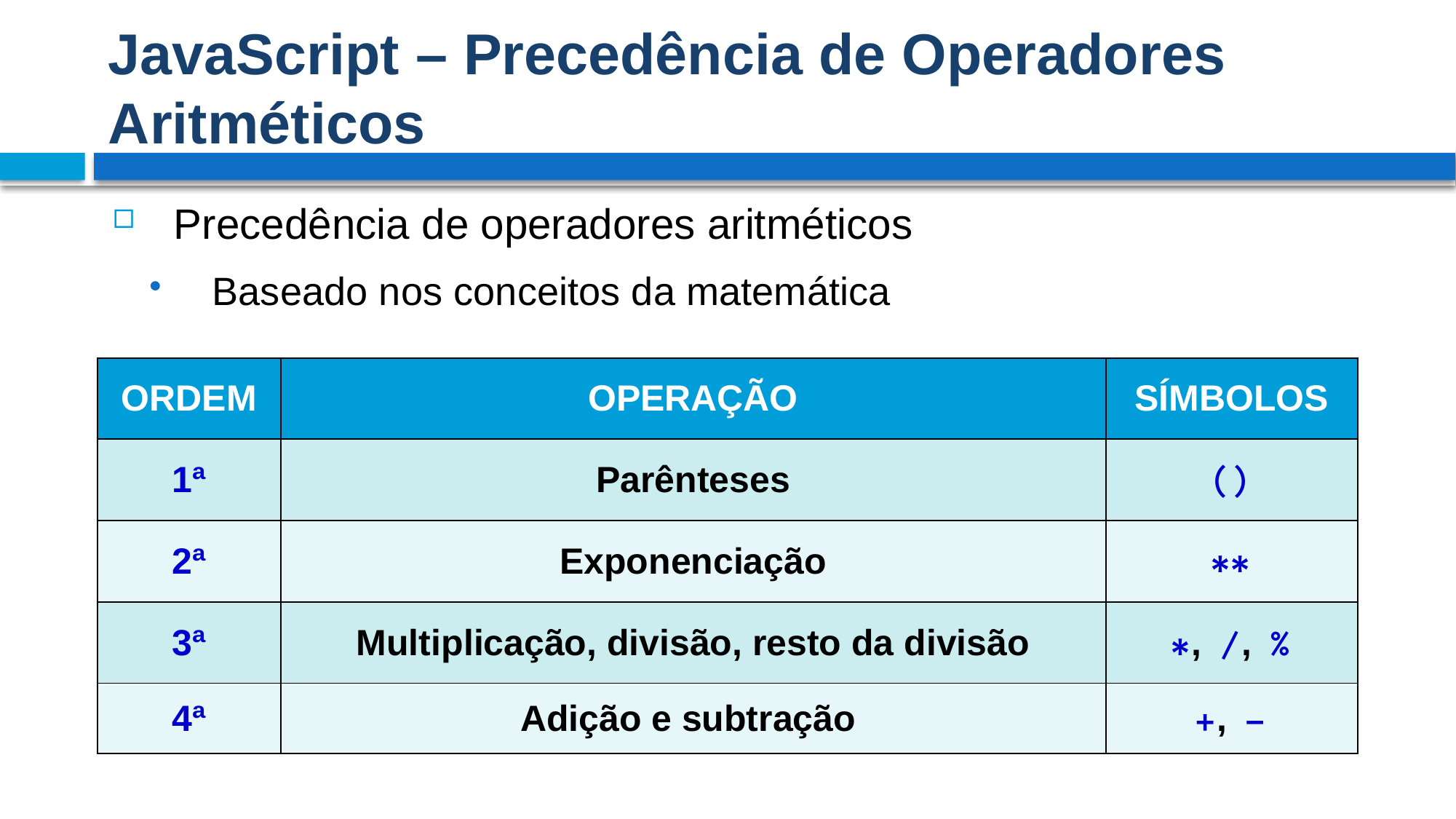

# JavaScript – Precedência de Operadores Aritméticos
46
Precedência de operadores aritméticos
Baseado nos conceitos da matemática

| ORDEM | OPERAÇÃO | SÍMBOLOS |
| --- | --- | --- |
| 1ª | Parênteses | () |
| 2ª | Exponenciação | \*\* |
| 3ª | Multiplicação, divisão, resto da divisão | \*, /, % |
| 4ª | Adição e subtração | +, - |